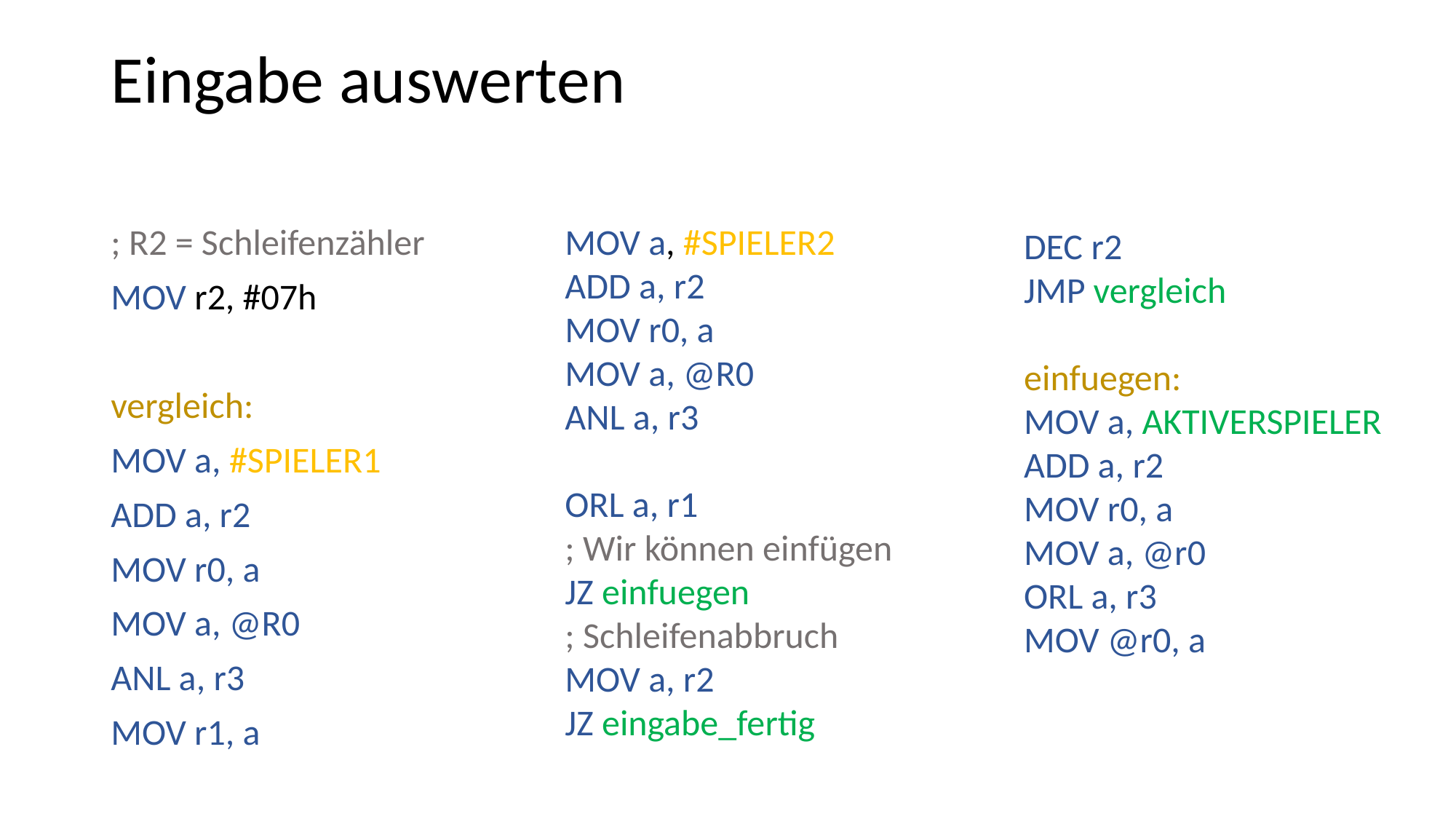

# Eingabe auswerten
MOV a, #SPIELER2
ADD a, r2
MOV r0, a
MOV a, @R0
ANL a, r3

ORL a, r1
; Wir können einfügen
JZ einfuegen
; Schleifenabbruch
MOV a, r2
JZ eingabe_fertig

; R2 = Schleifenzähler
MOV r2, #07h

vergleich:
MOV a, #SPIELER1
ADD a, r2
MOV r0, a
MOV a, @R0
ANL a, r3
MOV r1, a

DEC r2
JMP vergleich

einfuegen:
MOV a, AKTIVERSPIELER
ADD a, r2
MOV r0, a
MOV a, @r0
ORL a, r3
MOV @r0, a